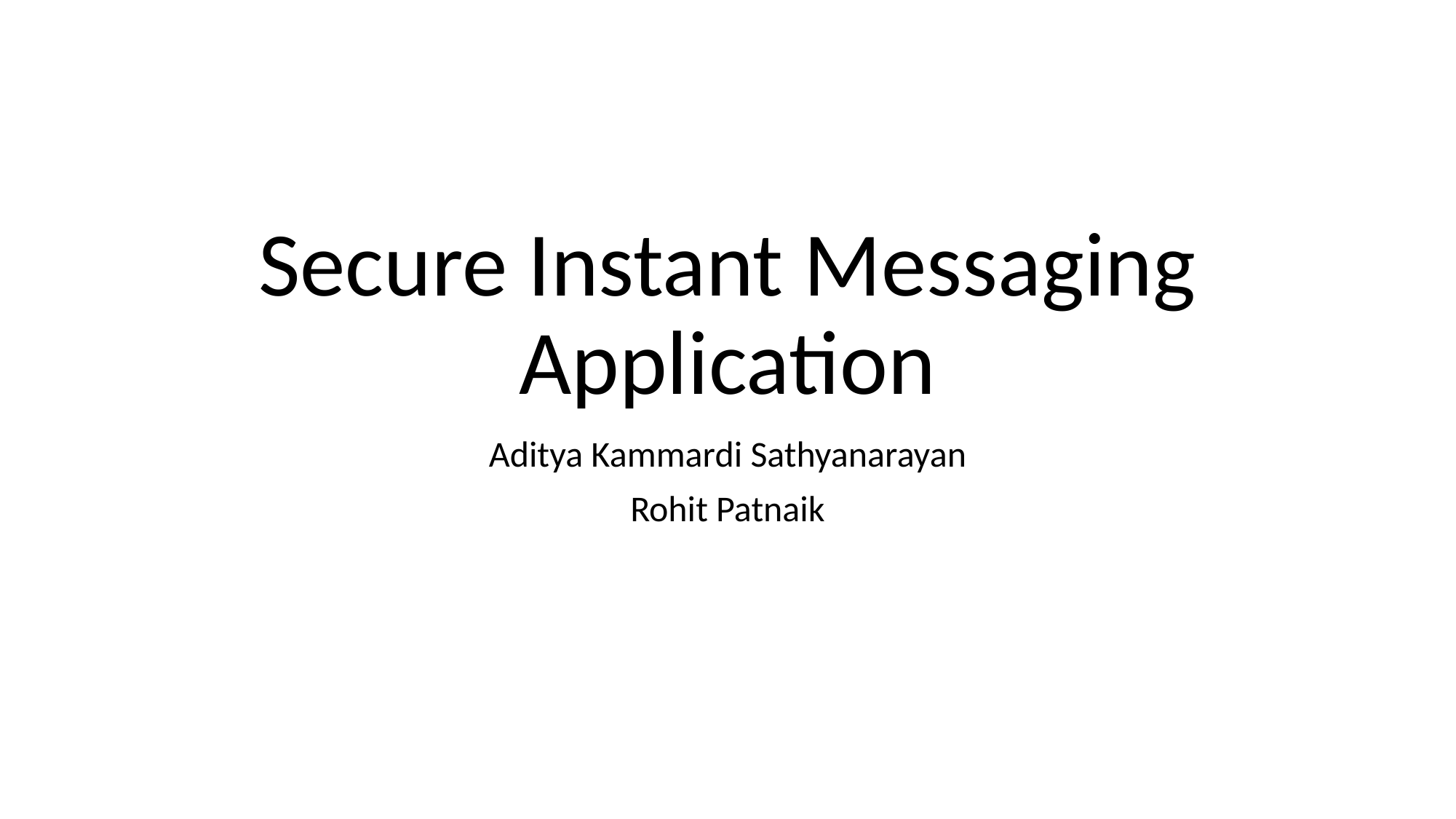

# Secure Instant Messaging Application
Aditya Kammardi Sathyanarayan
Rohit Patnaik